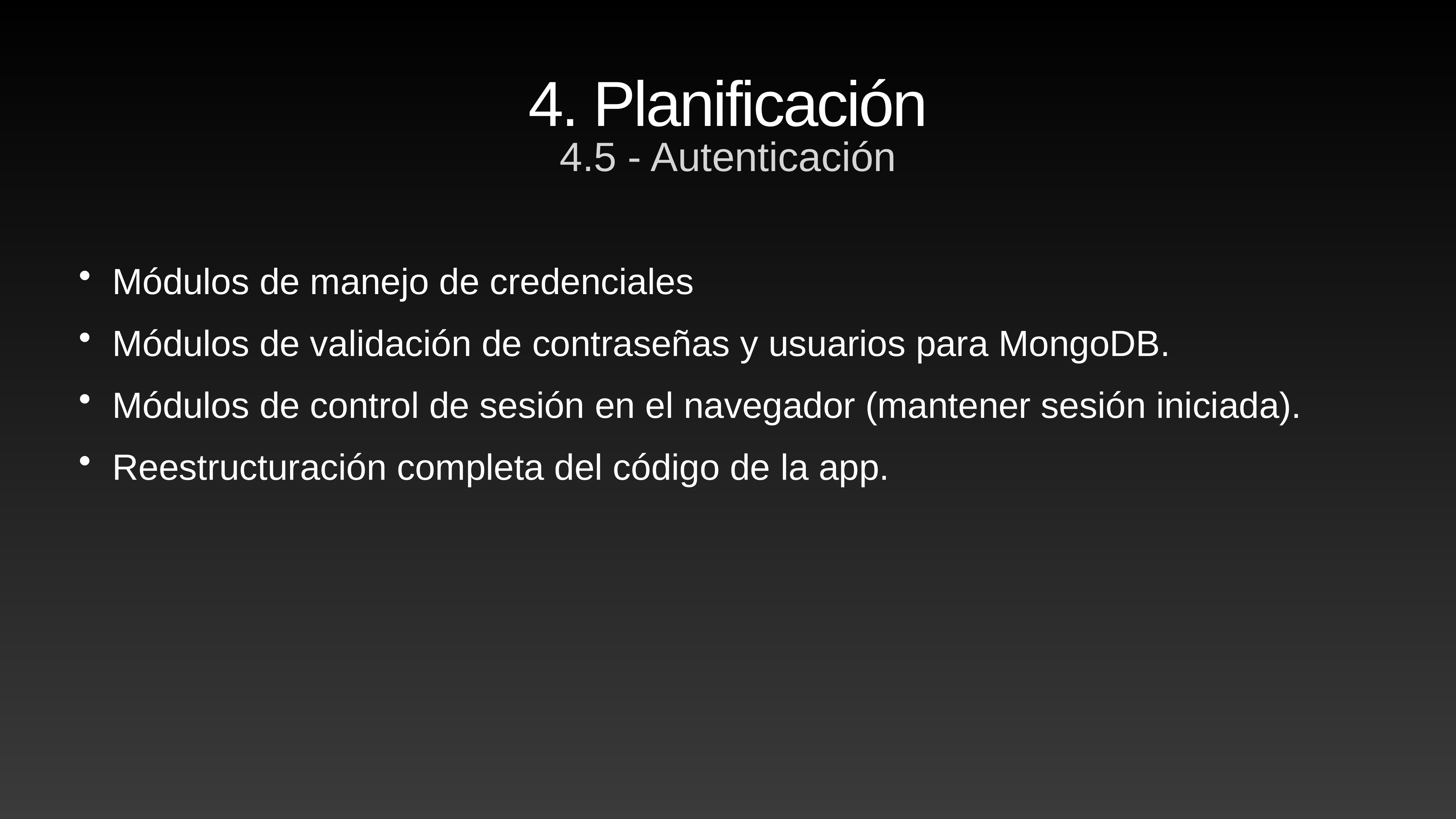

# 4. Planificación
4.5 - Autenticación
Módulos de manejo de credenciales
Módulos de validación de contraseñas y usuarios para MongoDB.
Módulos de control de sesión en el navegador (mantener sesión iniciada).
Reestructuración completa del código de la app.